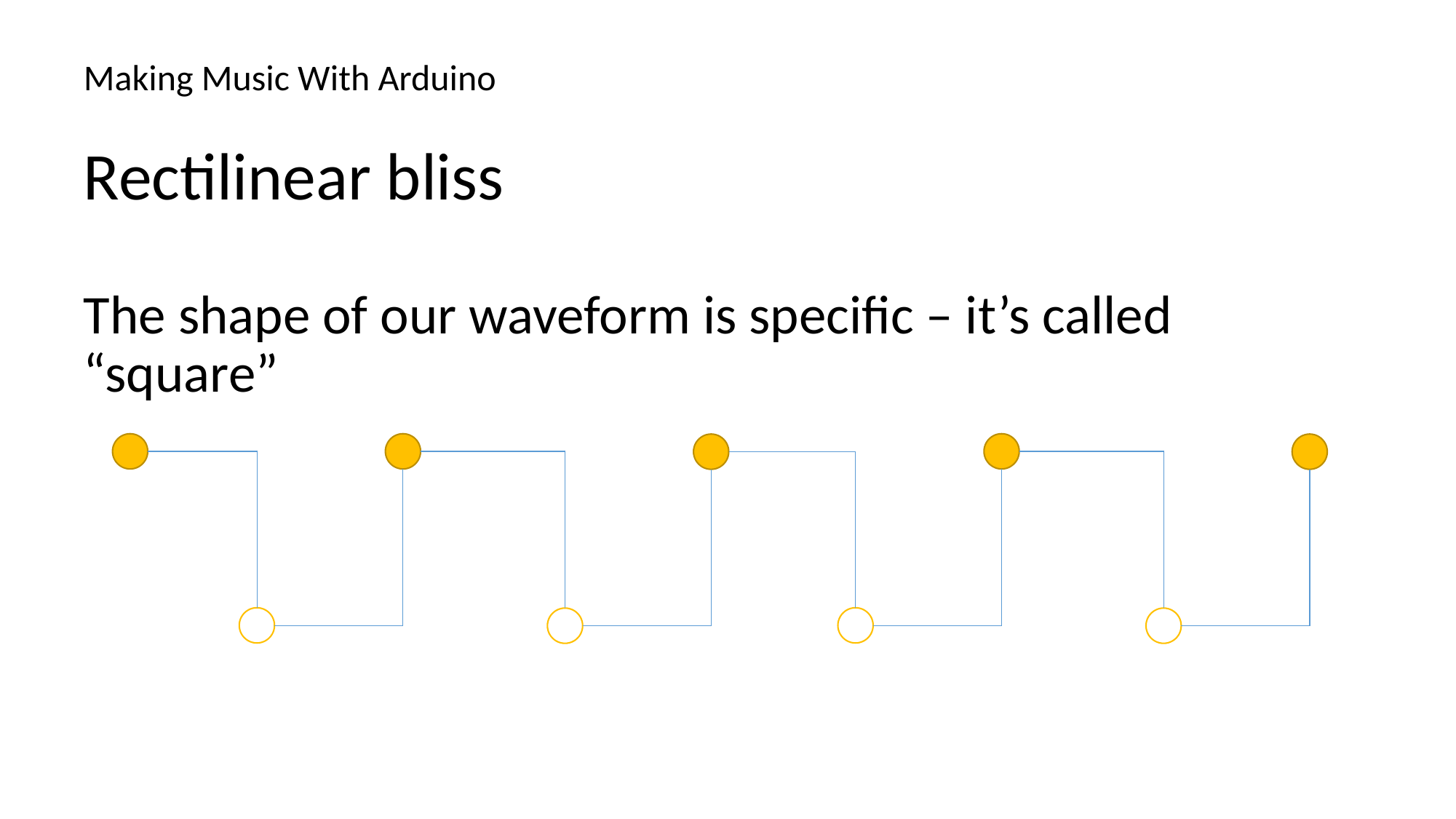

# Making Music With Arduino
Rectilinear bliss

The shape of our waveform is specific – it’s called “square”